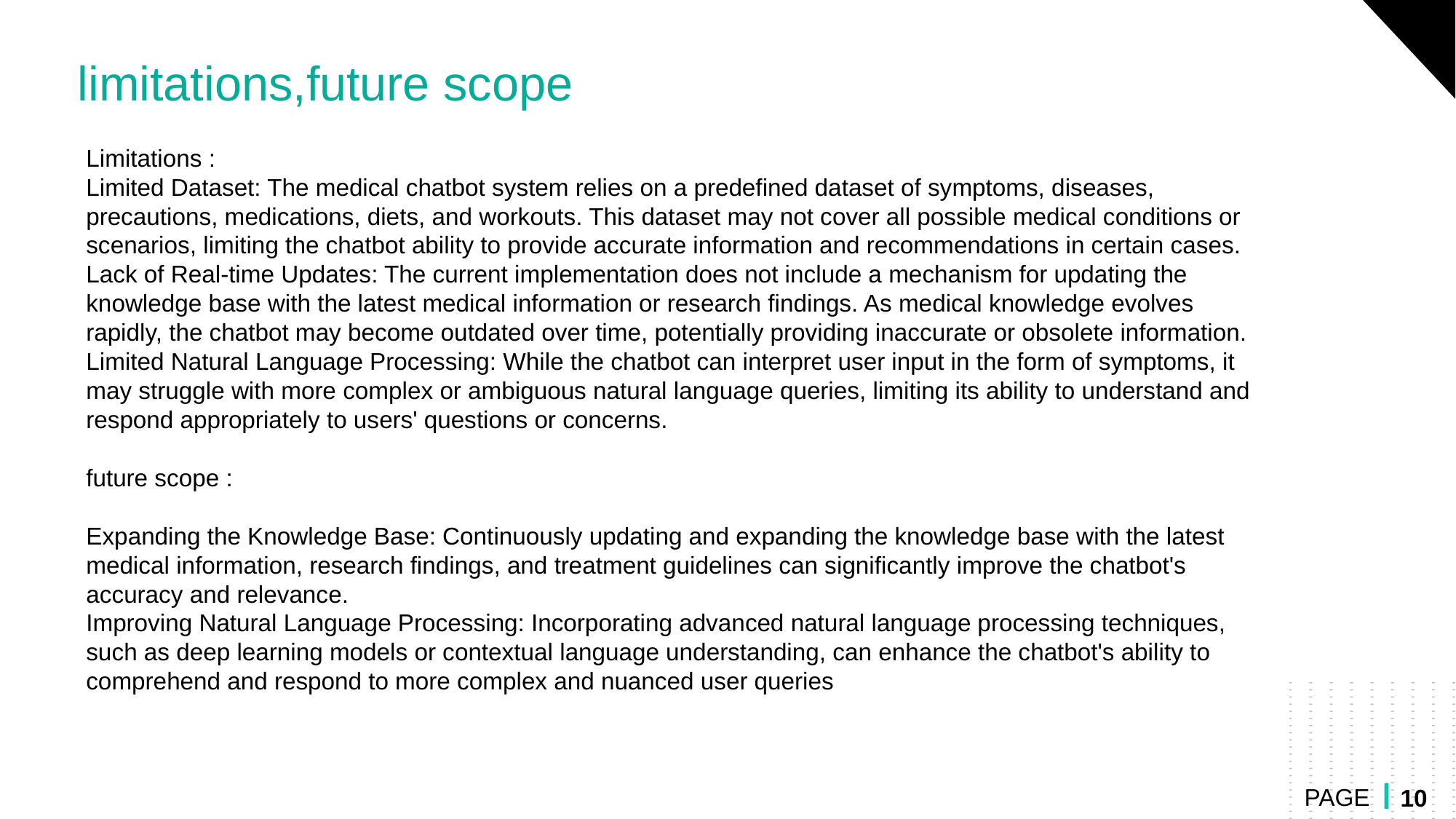

limitations,future scope
Limitations :
Limited Dataset: The medical chatbot system relies on a predefined dataset of symptoms, diseases, precautions, medications, diets, and workouts. This dataset may not cover all possible medical conditions or scenarios, limiting the chatbot ability to provide accurate information and recommendations in certain cases.
Lack of Real-time Updates: The current implementation does not include a mechanism for updating the knowledge base with the latest medical information or research findings. As medical knowledge evolves rapidly, the chatbot may become outdated over time, potentially providing inaccurate or obsolete information.
Limited Natural Language Processing: While the chatbot can interpret user input in the form of symptoms, it may struggle with more complex or ambiguous natural language queries, limiting its ability to understand and respond appropriately to users' questions or concerns.

future scope :

Expanding the Knowledge Base: Continuously updating and expanding the knowledge base with the latest medical information, research findings, and treatment guidelines can significantly improve the chatbot's accuracy and relevance.
Improving Natural Language Processing: Incorporating advanced natural language processing techniques, such as deep learning models or contextual language understanding, can enhance the chatbot's ability to comprehend and respond to more complex and nuanced user queries